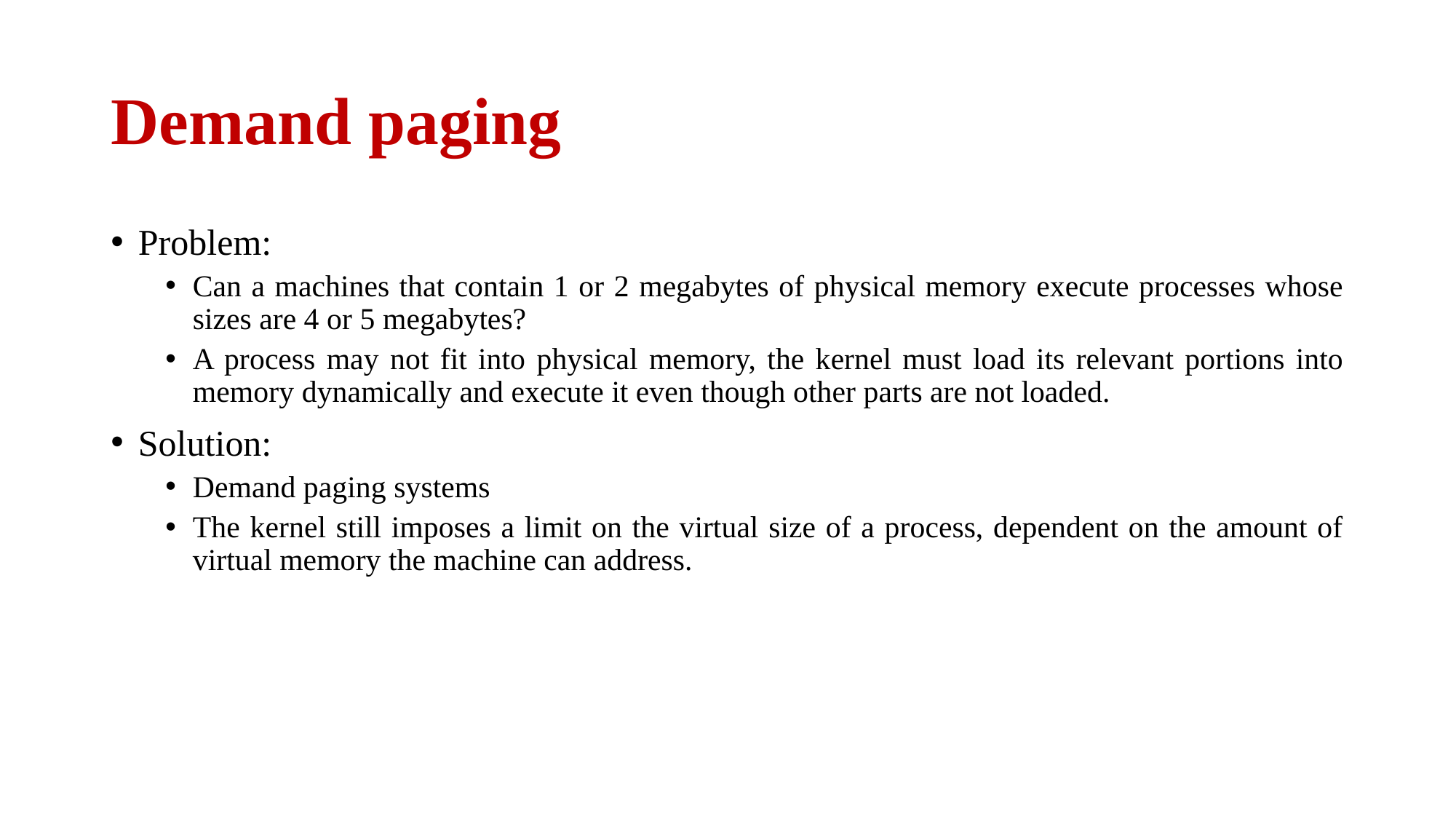

# Demand paging
Problem:
Can a machines that contain 1 or 2 megabytes of physical memory execute processes whose sizes are 4 or 5 megabytes?
A process may not fit into physical memory, the kernel must load its relevant portions into memory dynamically and execute it even though other parts are not loaded.
Solution:
Demand paging systems
The kernel still imposes a limit on the virtual size of a process, dependent on the amount of virtual memory the machine can address.